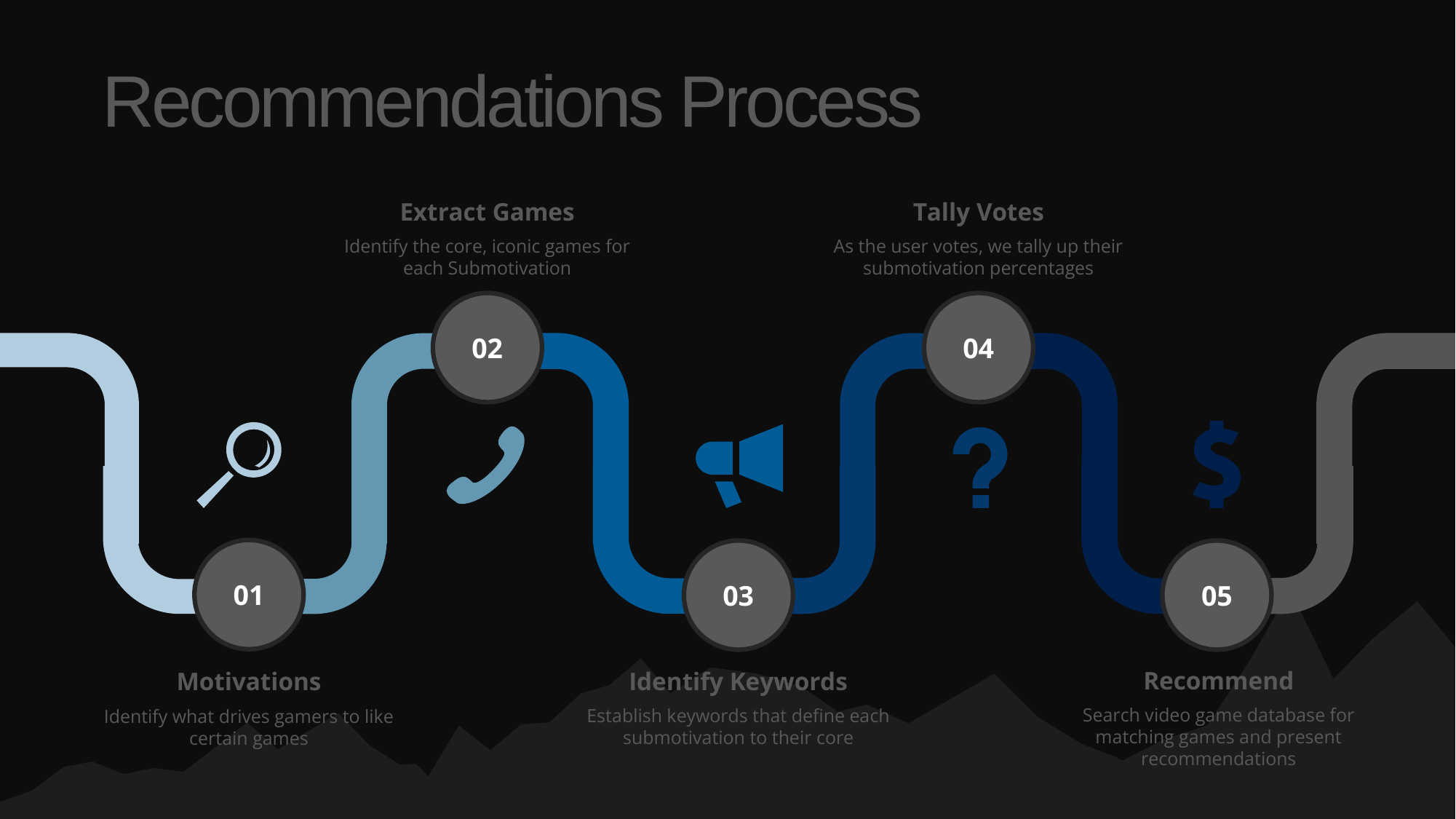

# Recommendations Process
Extract Games
Identify the core, iconic games for each Submotivation
Tally Votes
As the user votes, we tally up their submotivation percentages
02
04

01
03
05

Recommend
Search video game database for matching games and present recommendations
Identify Keywords
Establish keywords that define each submotivation to their core
Motivations
Identify what drives gamers to like certain games